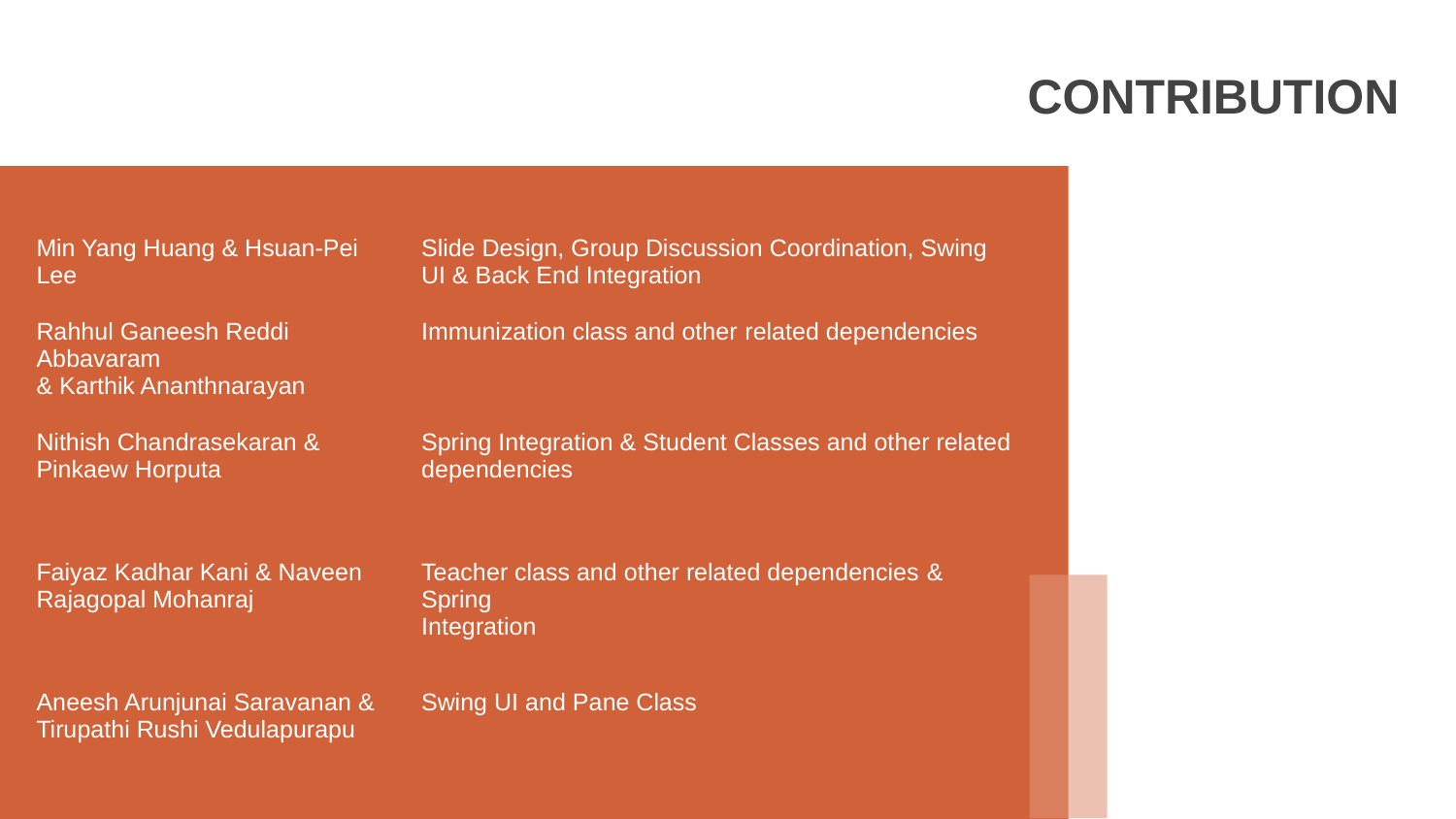

# CONTRIBUTION

| Min Yang Huang & Hsuan-Pei Lee | Slide Design, Group Discussion Coordination, Swing UI & Back End Integration |
| --- | --- |
| Rahhul Ganeesh Reddi Abbavaram & Karthik Ananthnarayan | Immunization class and other related dependencies |
| Nithish Chandrasekaran & Pinkaew Horputa | Spring Integration & Student Classes and other related dependencies |
| Faiyaz Kadhar Kani & Naveen Rajagopal Mohanraj | Teacher class and other related dependencies & Spring Integration |
| Aneesh Arunjunai Saravanan & Tirupathi Rushi Vedulapurapu | Swing UI and Pane Class |